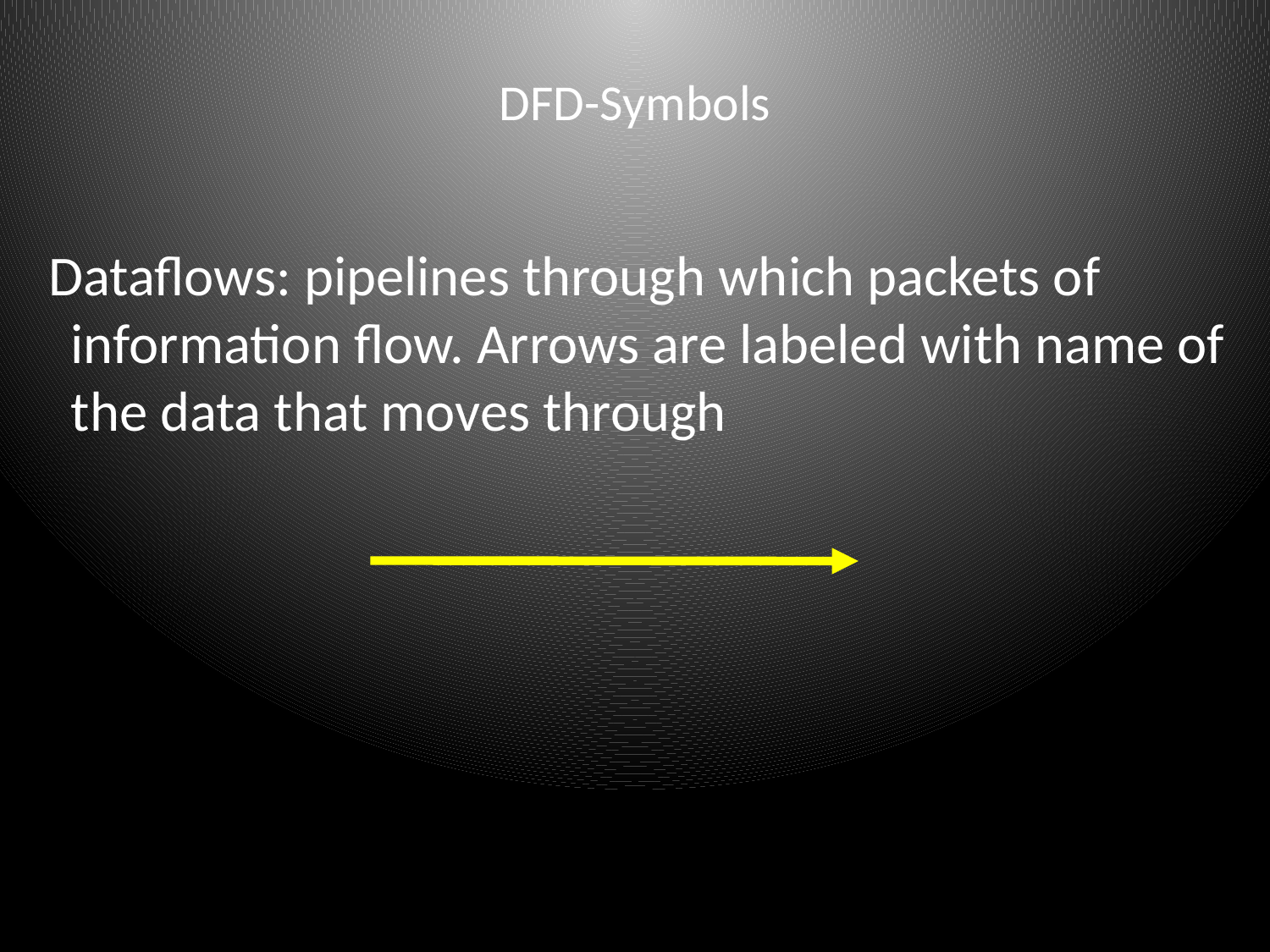

# DFD-Symbols
  Dataflows: pipelines through which packets of information flow. Arrows are labeled with name of the data that moves through